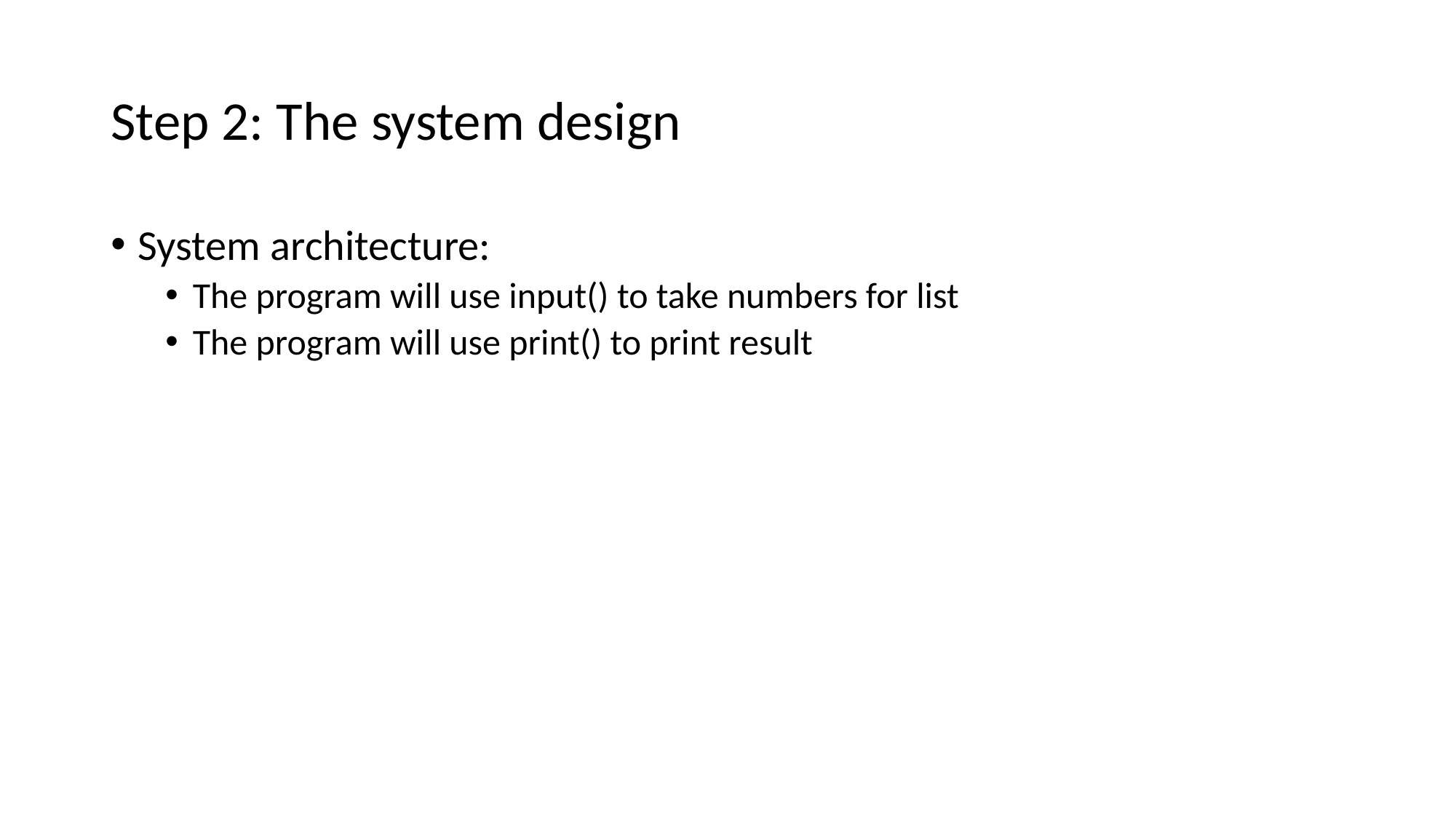

# Step 2: The system design
System architecture:
The program will use input() to take numbers for list
The program will use print() to print result